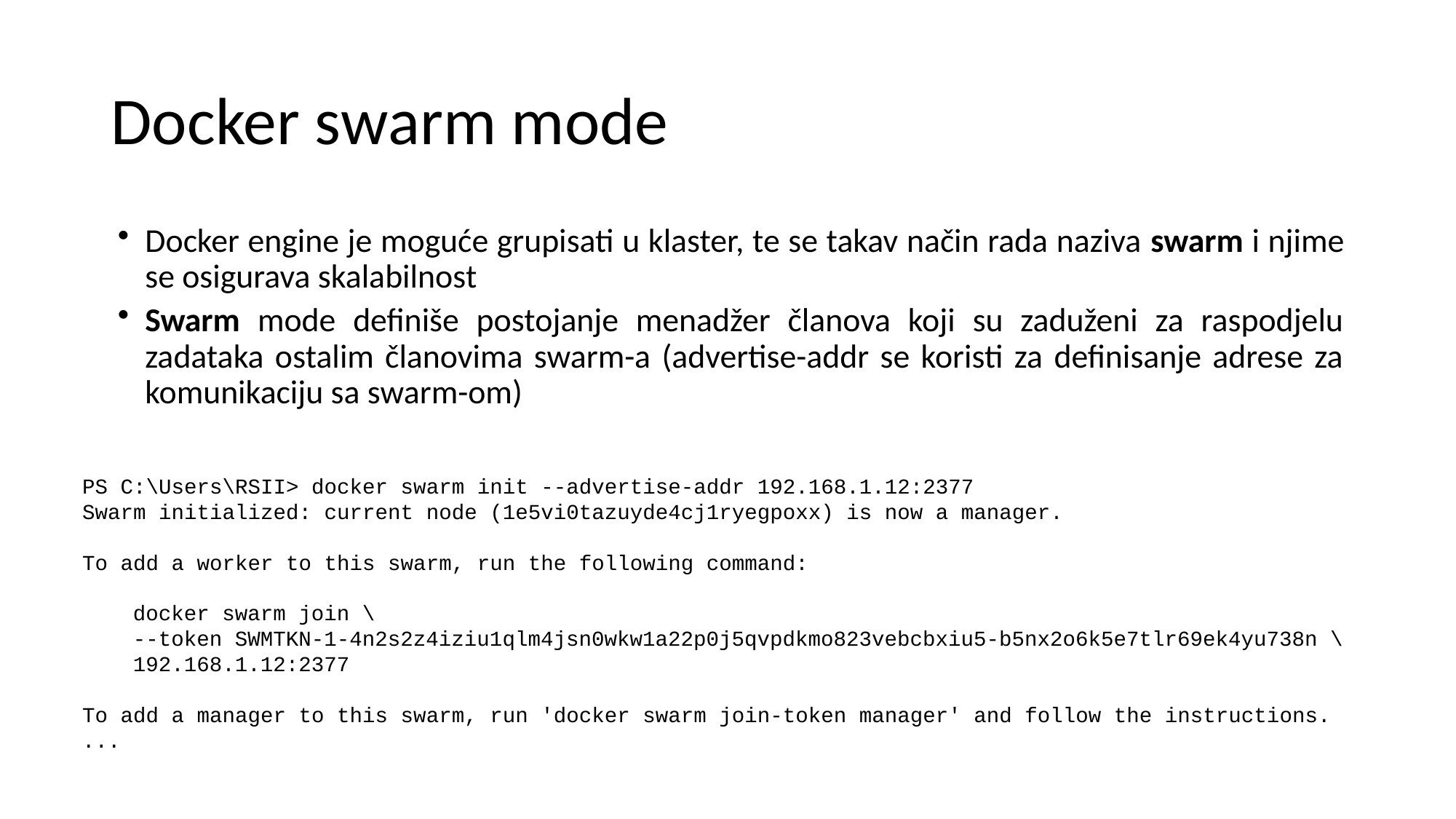

# Docker swarm mode
Docker engine je moguće grupisati u klaster, te se takav način rada naziva swarm i njime se osigurava skalabilnost
Swarm mode definiše postojanje menadžer članova koji su zaduženi za raspodjelu zadataka ostalim članovima swarm-a (advertise-addr se koristi za definisanje adrese za komunikaciju sa swarm-om)

PS C:\Users\RSII> docker swarm init --advertise-addr 192.168.1.12:2377
Swarm initialized: current node (1e5vi0tazuyde4cj1ryegpoxx) is now a manager.

To add a worker to this swarm, run the following command:

    docker swarm join \
    --token SWMTKN-1-4n2s2z4iziu1qlm4jsn0wkw1a22p0j5qvpdkmo823vebcbxiu5-b5nx2o6k5e7tlr69ek4yu738n \
    192.168.1.12:2377

To add a manager to this swarm, run 'docker swarm join-token manager' and follow the instructions.
...